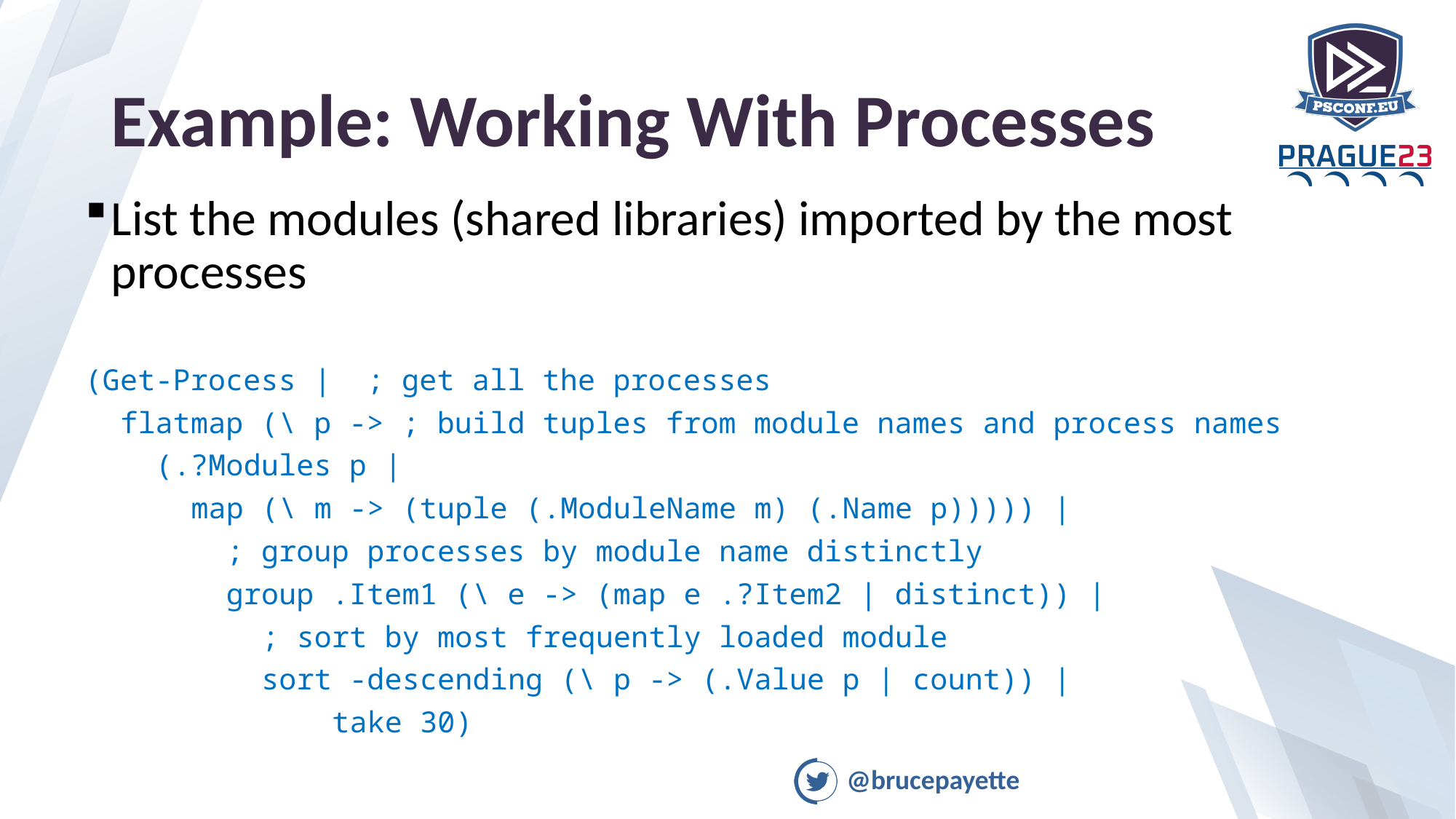

# Example: Working With Processes
List the modules (shared libraries) imported by the most processes

(Get-Process |  ; get all the processes
  flatmap (\ p -> ; build tuples from module names and process names
    (.?Modules p |
      map (\ m -> (tuple (.ModuleName m) (.Name p))))) |
        ; group processes by module name distinctly
        group .Item1 (\ e -> (map e .?Item2 | distinct)) |
          ; sort by most frequently loaded module
          sort -descending (\ p -> (.Value p | count)) |
              take 30)